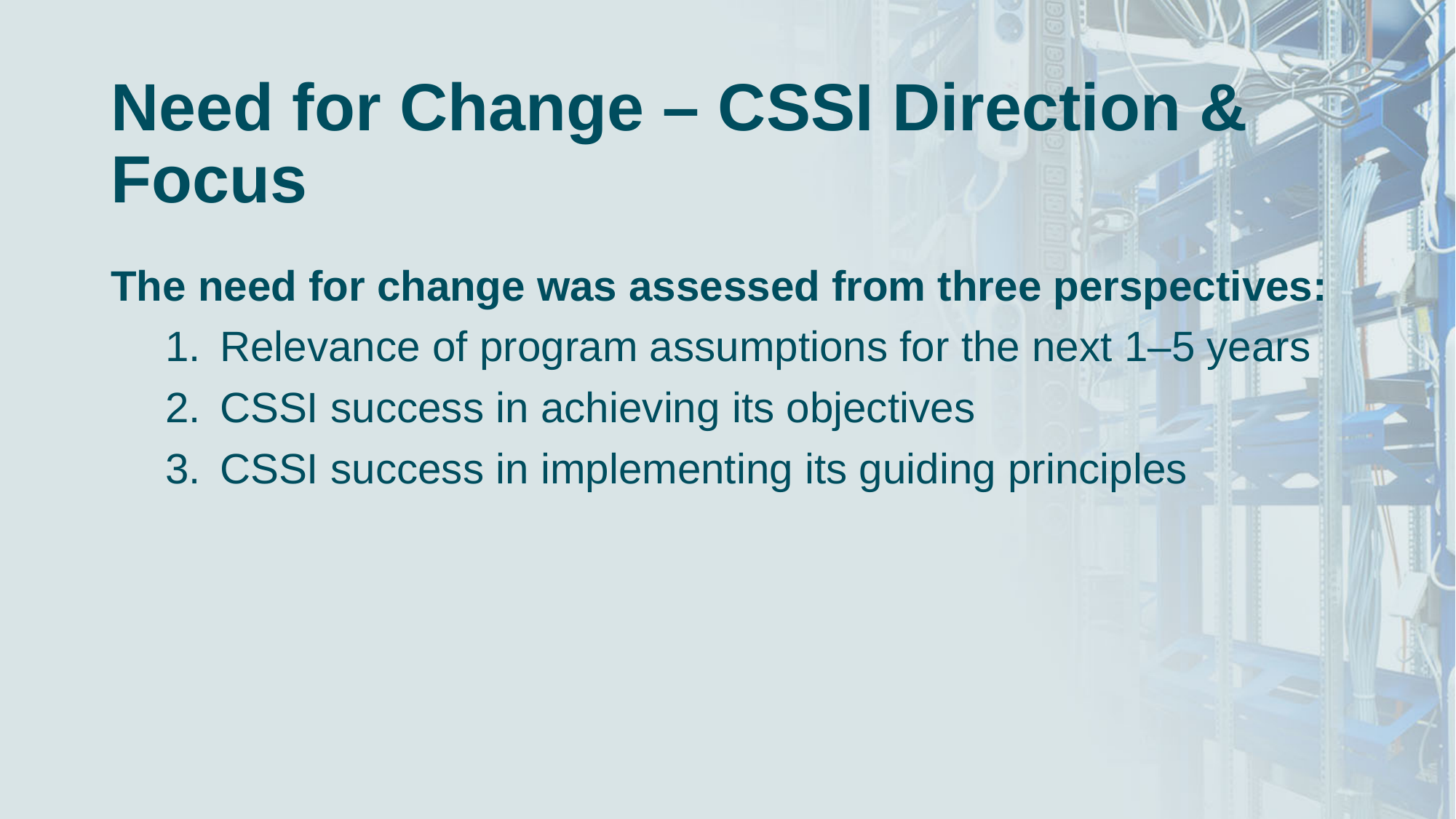

# Need for Change – CSSI Direction & Focus
The need for change was assessed from three perspectives:
Relevance of program assumptions for the next 1–5 years
CSSI success in achieving its objectives
CSSI success in implementing its guiding principles